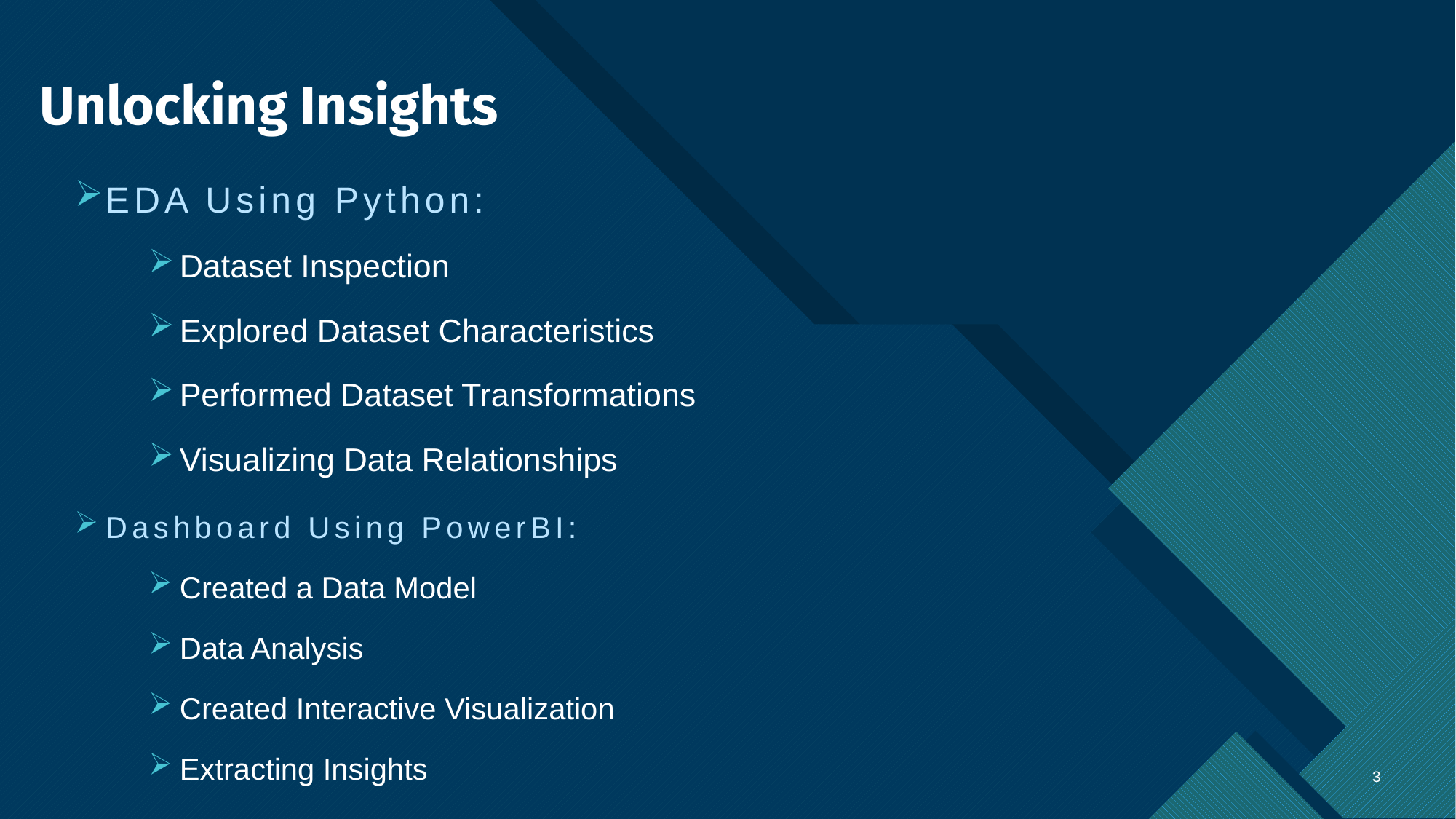

# Unlocking Insights
EDA Using Python:
Dataset Inspection
Explored Dataset Characteristics
Performed Dataset Transformations
Visualizing Data Relationships
Dashboard Using PowerBI:
Created a Data Model
Data Analysis
Created Interactive Visualization
Extracting Insights

3